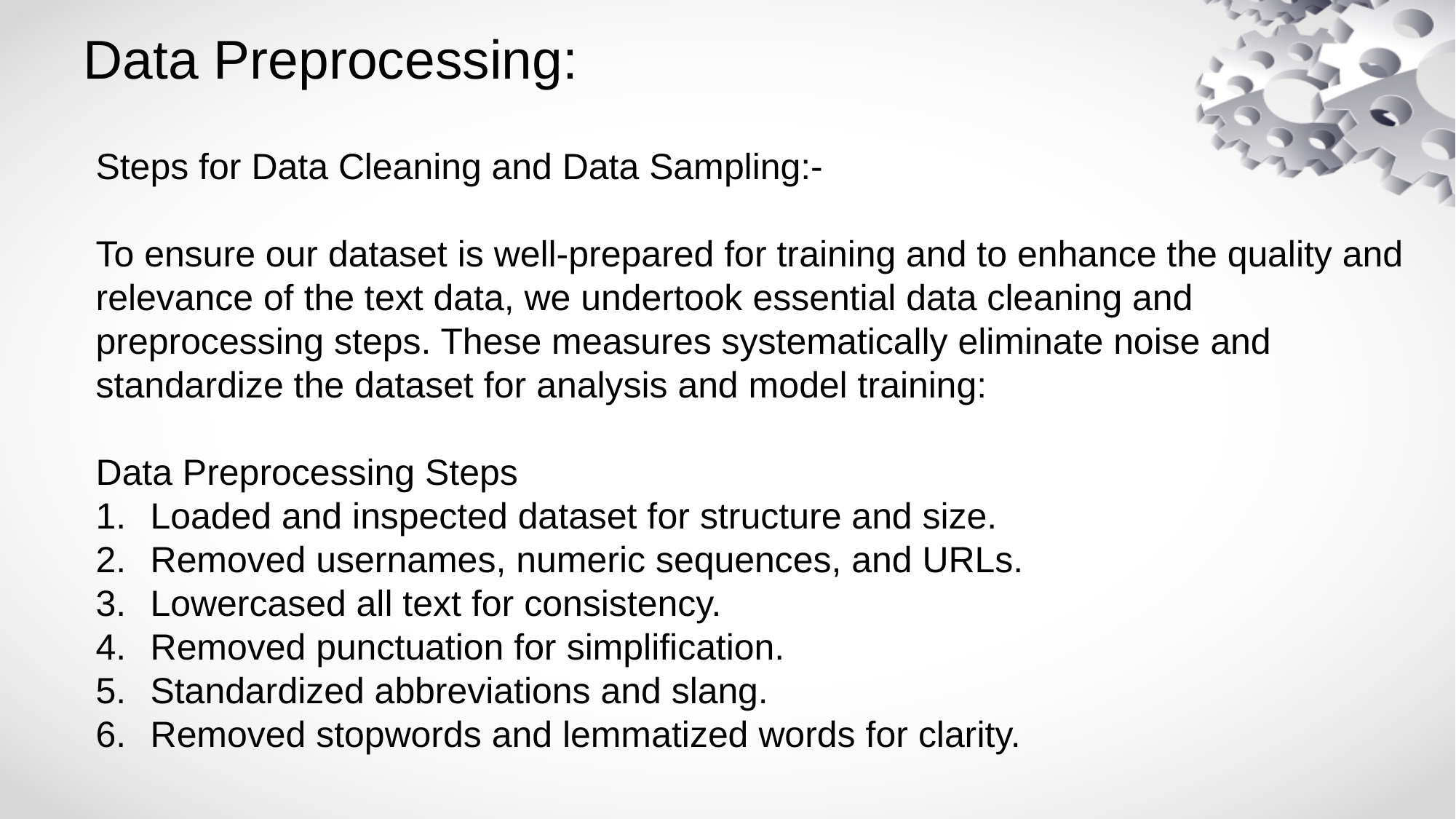

# Data Preprocessing:
Steps for Data Cleaning and Data Sampling:-
To ensure our dataset is well-prepared for training and to enhance the quality and relevance of the text data, we undertook essential data cleaning and preprocessing steps. These measures systematically eliminate noise and standardize the dataset for analysis and model training:

Data Preprocessing Steps
Loaded and inspected dataset for structure and size.
Removed usernames, numeric sequences, and URLs.
Lowercased all text for consistency.
Removed punctuation for simplification.
Standardized abbreviations and slang.
Removed stopwords and lemmatized words for clarity.